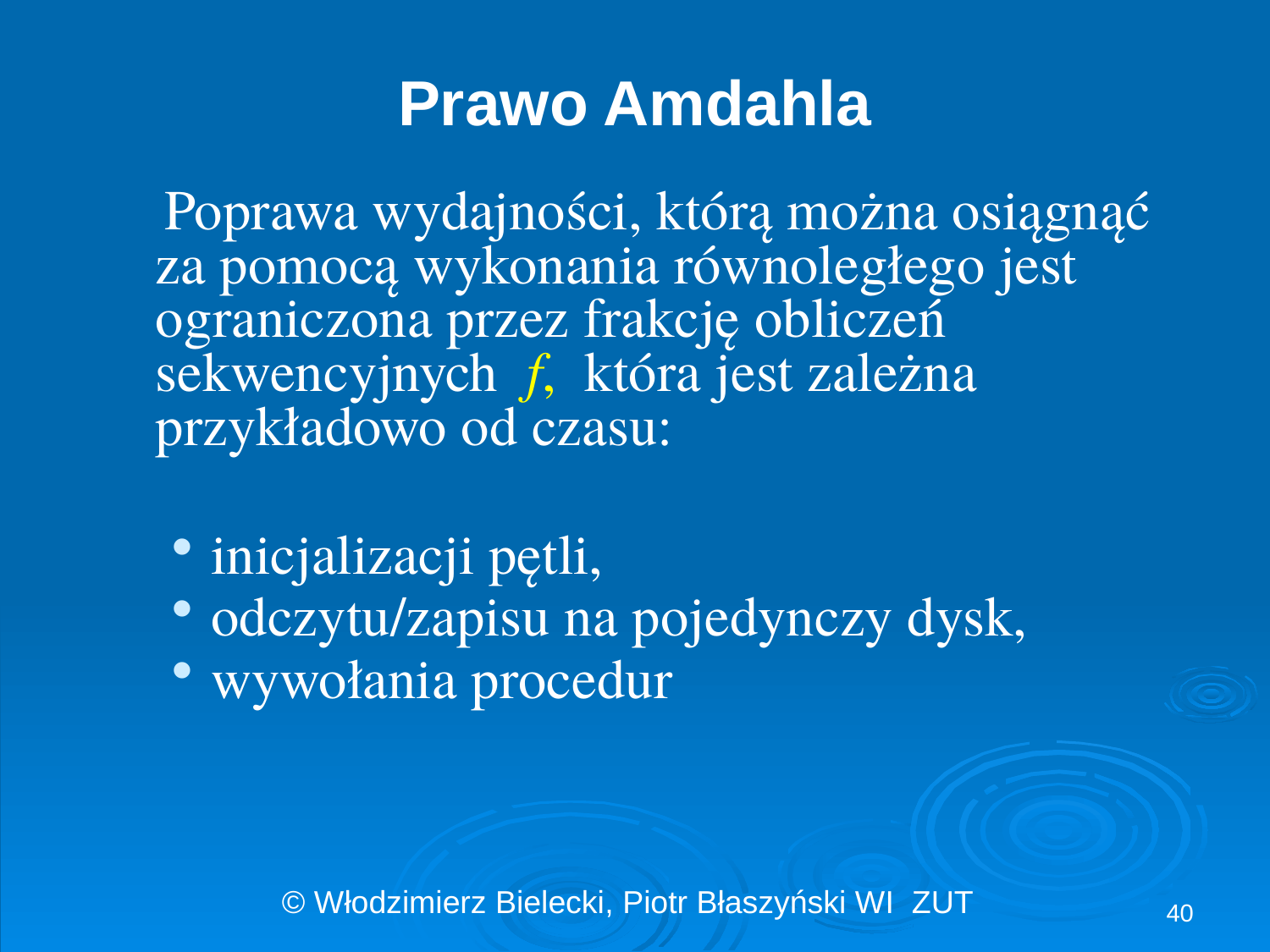

# Prawo Amdahla
    Poprawa wydajności, którą można osiągnąć za pomocą wykonania równoległego jest ograniczona przez frakcję obliczeń sekwencyjnych  f,  która jest zależna przykładowo od czasu:

inicjalizacji pętli,
odczytu/zapisu na pojedynczy dysk,
wywołania procedur

40
© Włodzimierz Bielecki, Piotr Błaszyński WI  ZUT